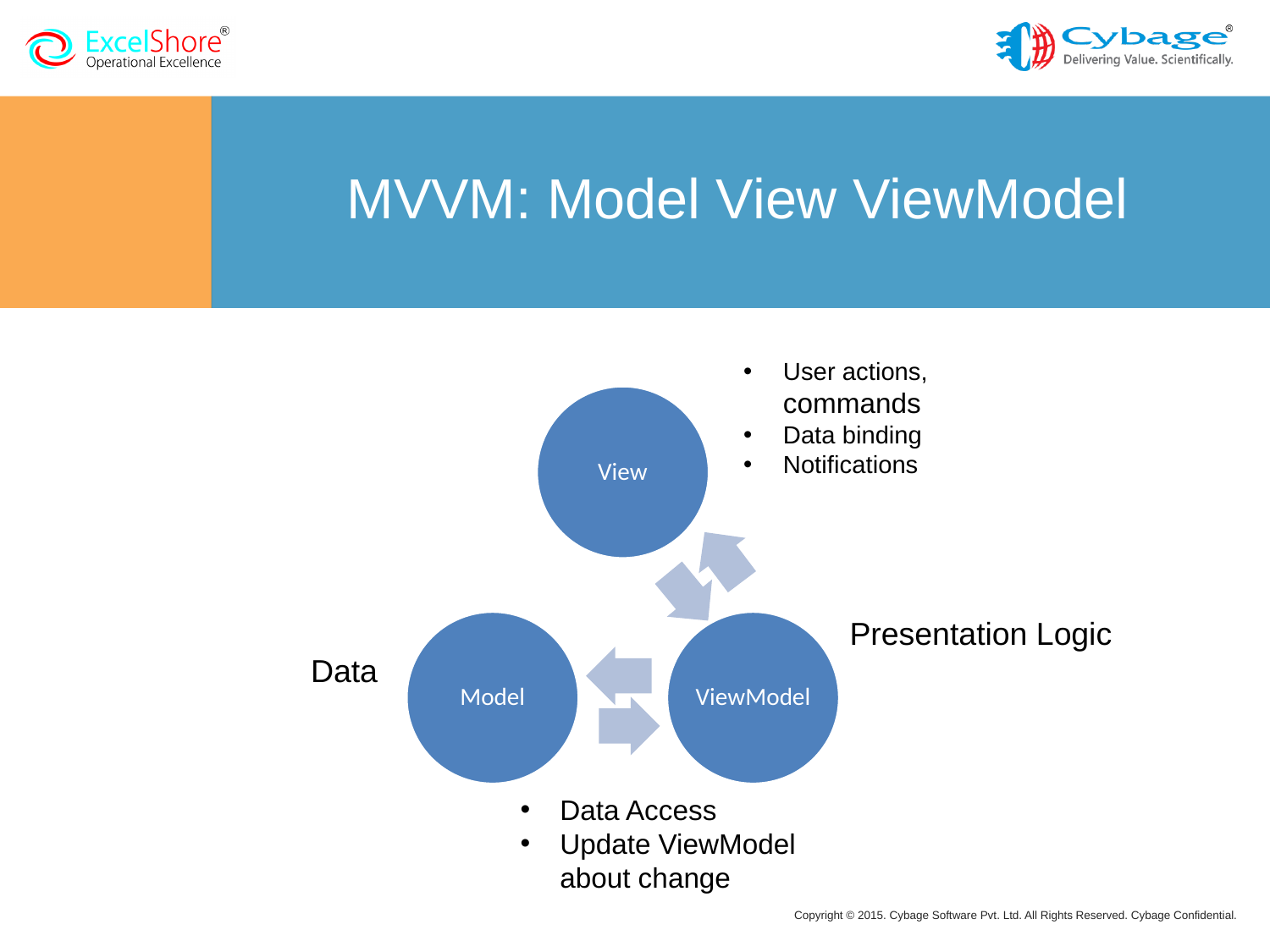

# MVVM: Model View ViewModel
View

ViewModel

Model

User actions, commands
Data binding
Notifications

Presentation Logic
Data
Data Access
Update ViewModel about change